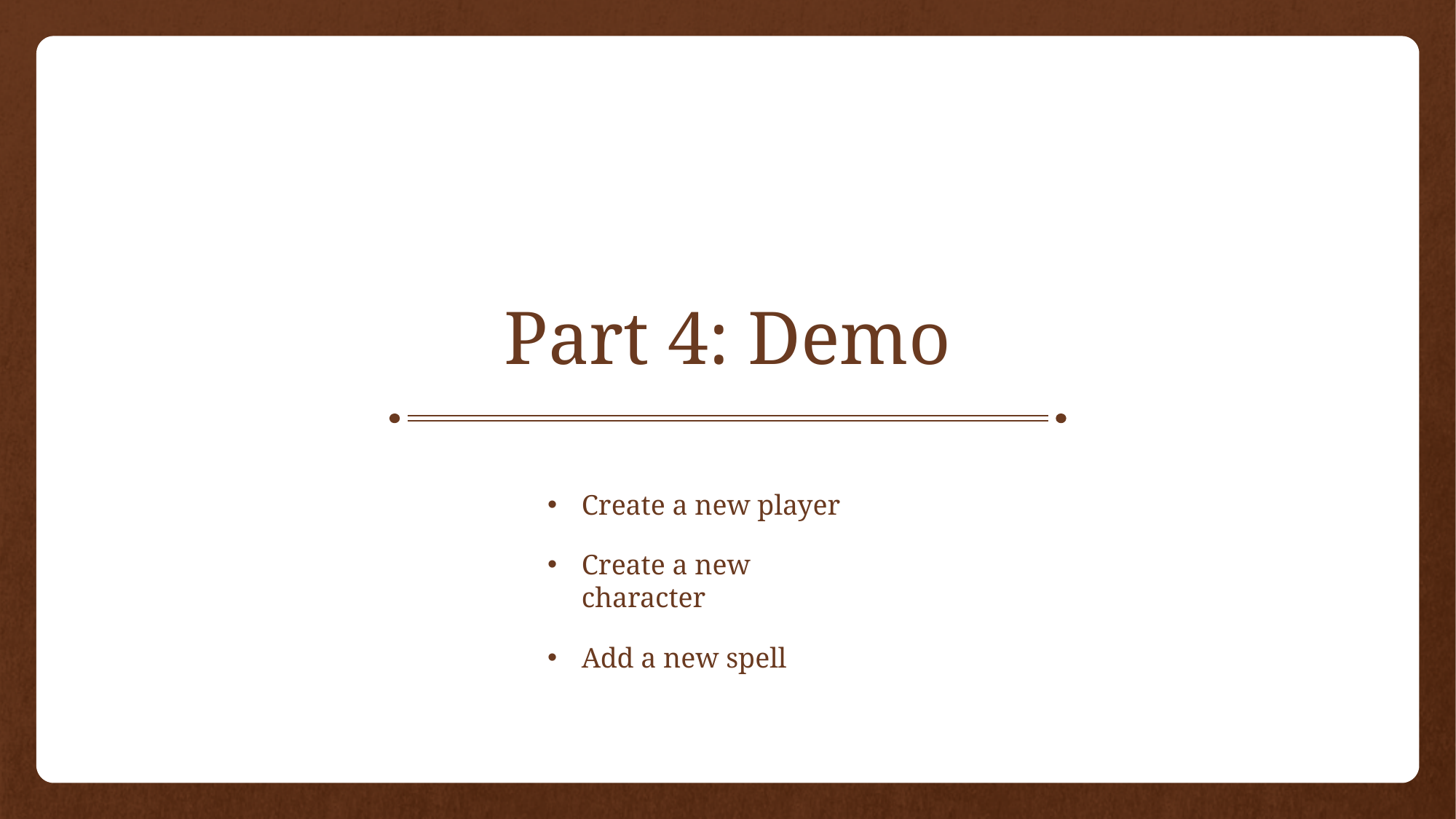

# Part 4: Demo
Create a new player
Create a new character
Add a new spell